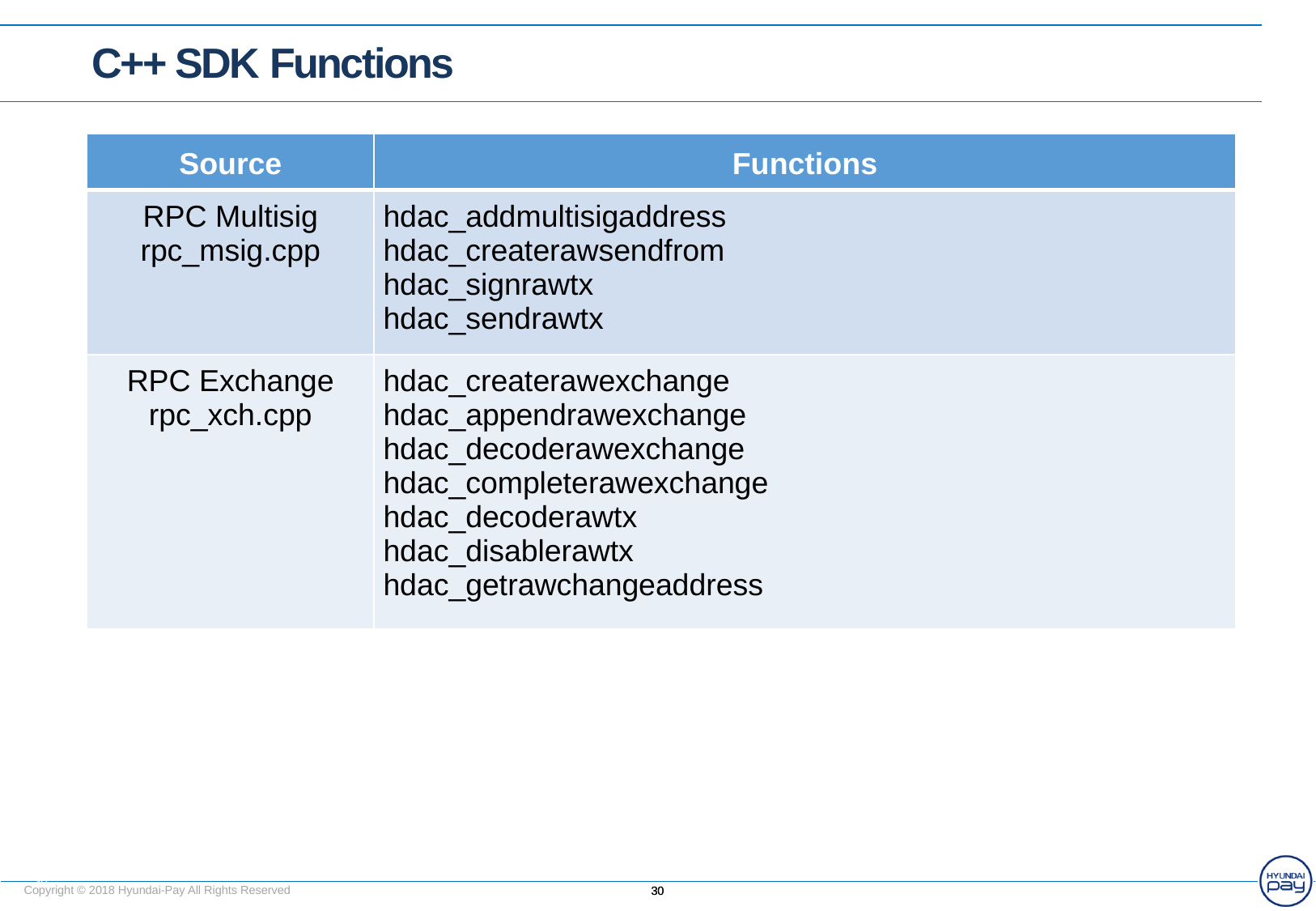

C++ SDK Functions
| Source | Functions |
| --- | --- |
| RPC Multisig rpc\_msig.cpp | hdac\_addmultisigaddress hdac\_createrawsendfrom hdac\_signrawtx hdac\_sendrawtx |
| RPC Exchange rpc\_xch.cpp | hdac\_createrawexchange hdac\_appendrawexchange hdac\_decoderawexchange hdac\_completerawexchange hdac\_decoderawtx hdac\_disablerawtx hdac\_getrawchangeaddress |